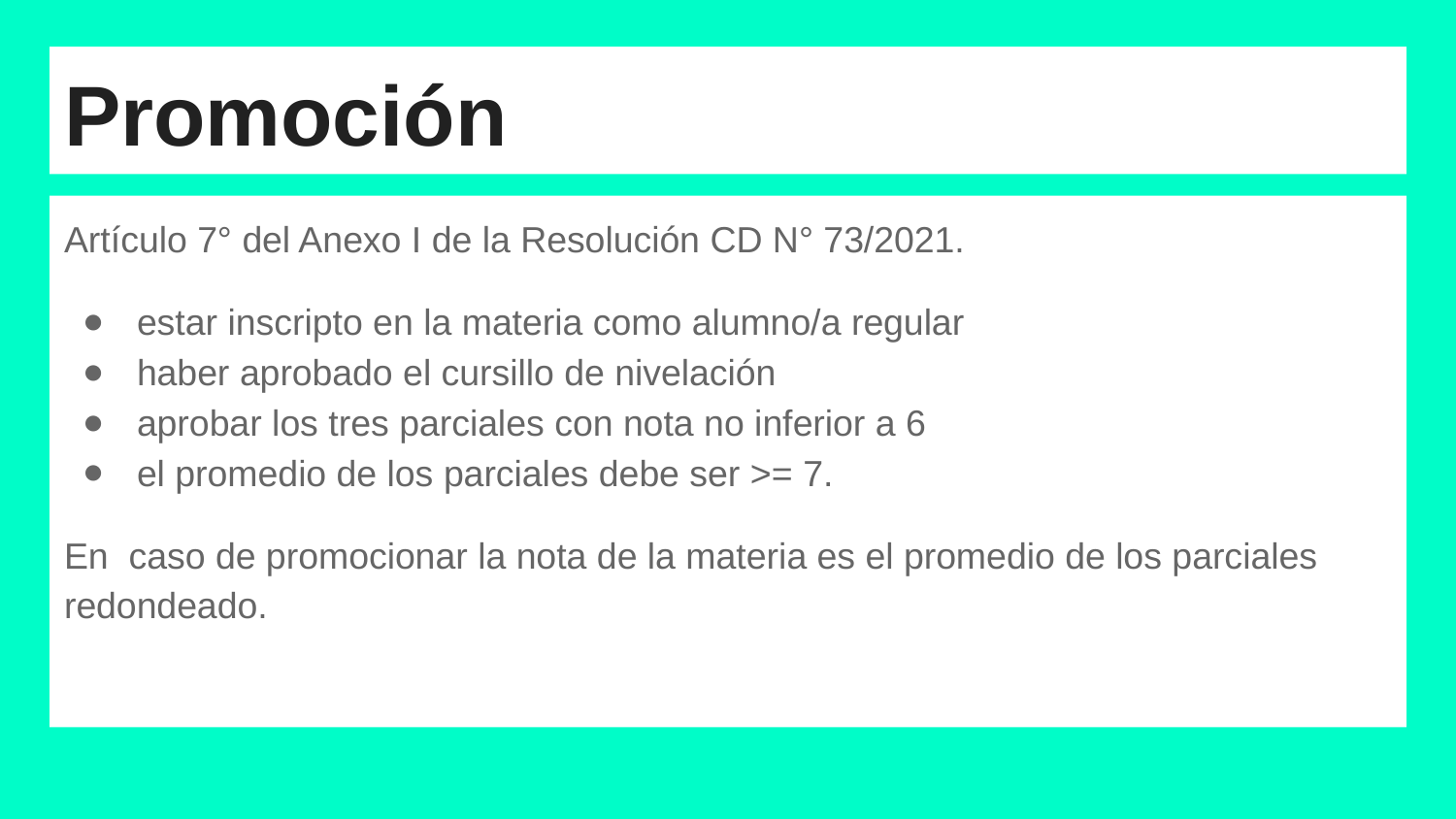

# Promoción

Artículo 7° del Anexo I de la Resolución CD N° 73/2021.
estar inscripto en la materia como alumno/a regular
haber aprobado el cursillo de nivelación
aprobar los tres parciales con nota no inferior a 6
el promedio de los parciales debe ser >= 7.
En  caso de promocionar la nota de la materia es el promedio de los parciales redondeado.